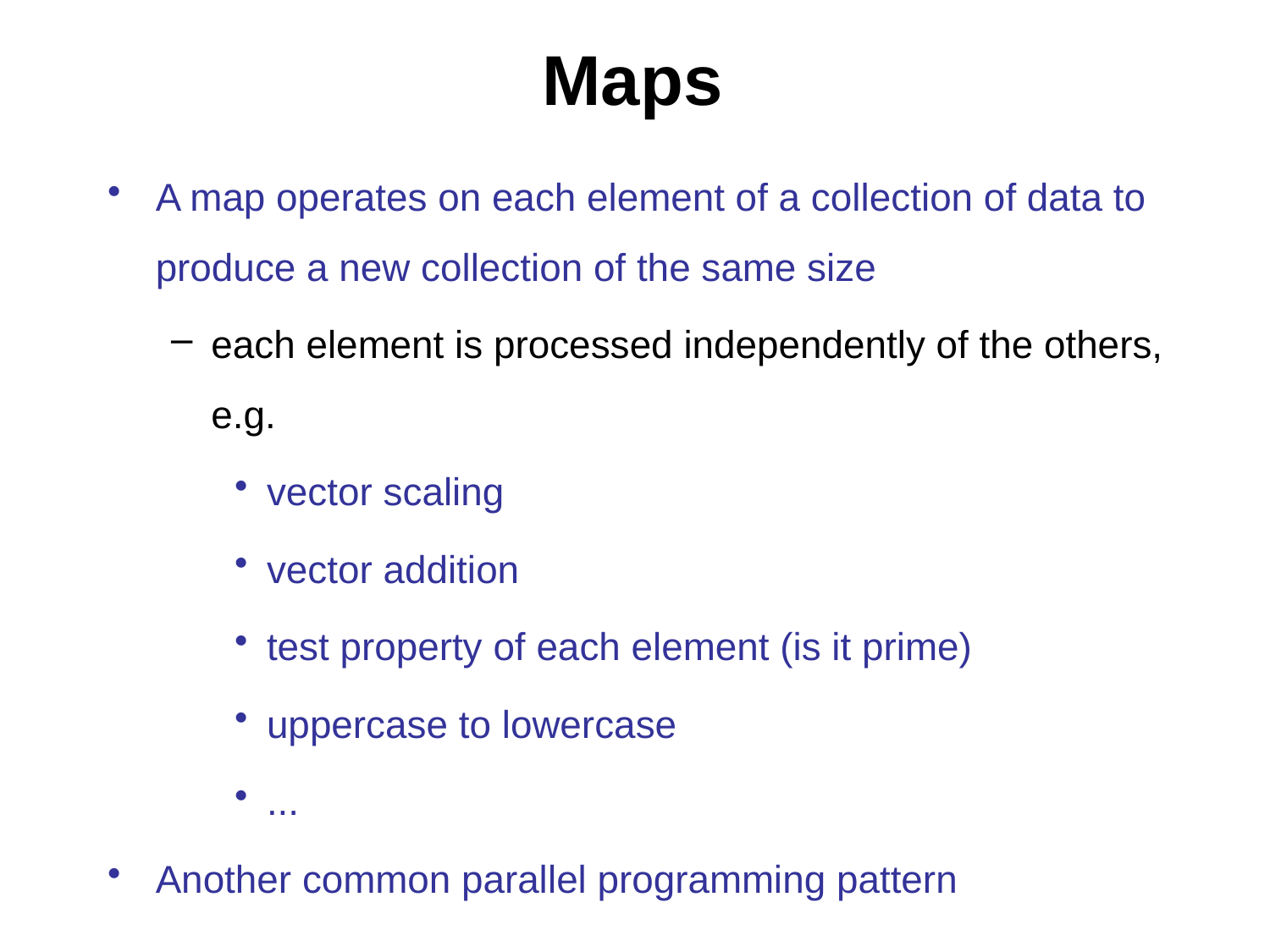

# Maps
A map operates on each element of a collection of data to produce a new collection of the same size
each element is processed independently of the others, e.g.
vector scaling
vector addition
test property of each element (is it prime)
uppercase to lowercase
...
Another common parallel programming pattern